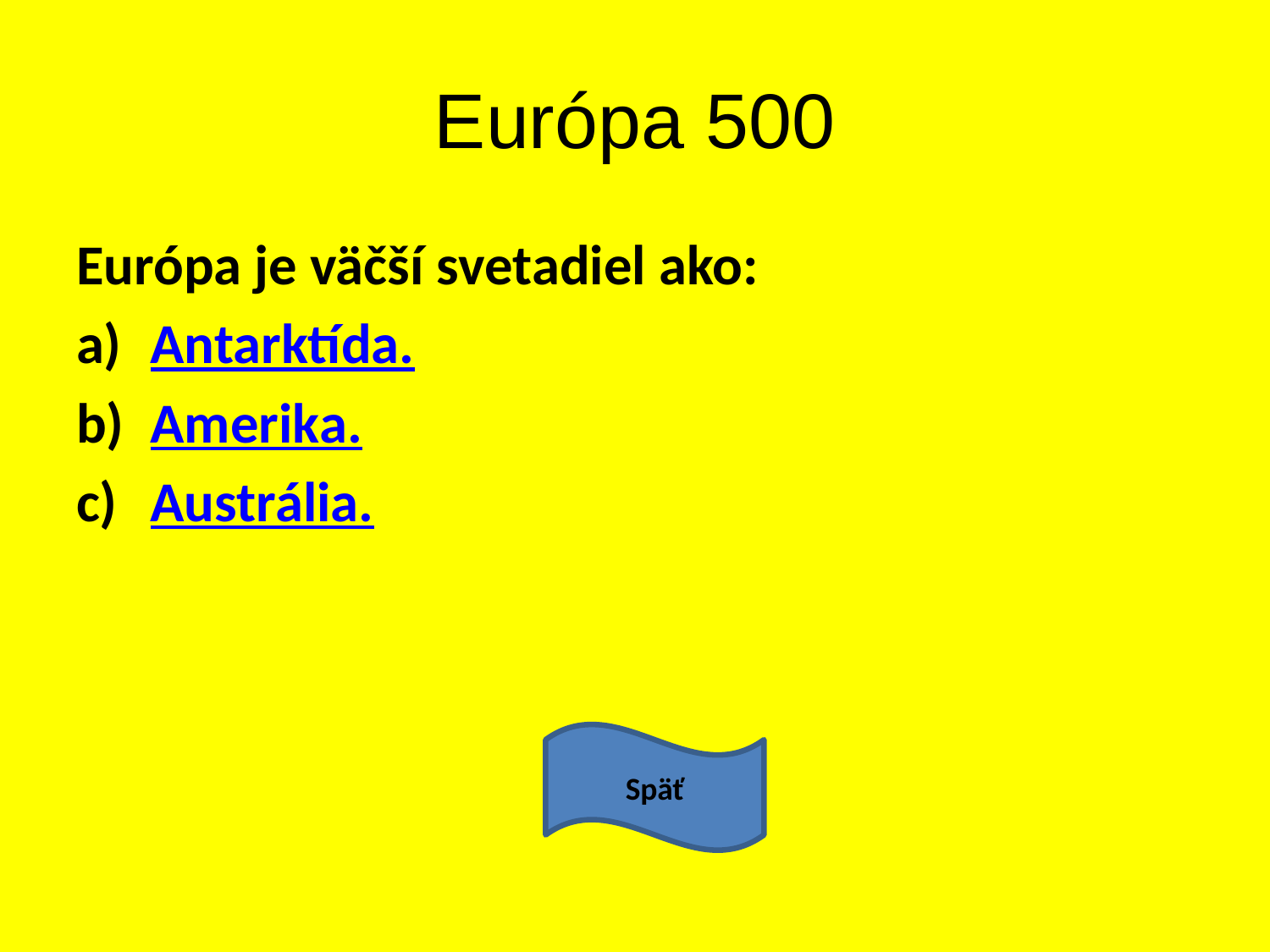

# Európa 500
Európa je väčší svetadiel ako:
Antarktída.
Amerika.
Austrália.
Späť